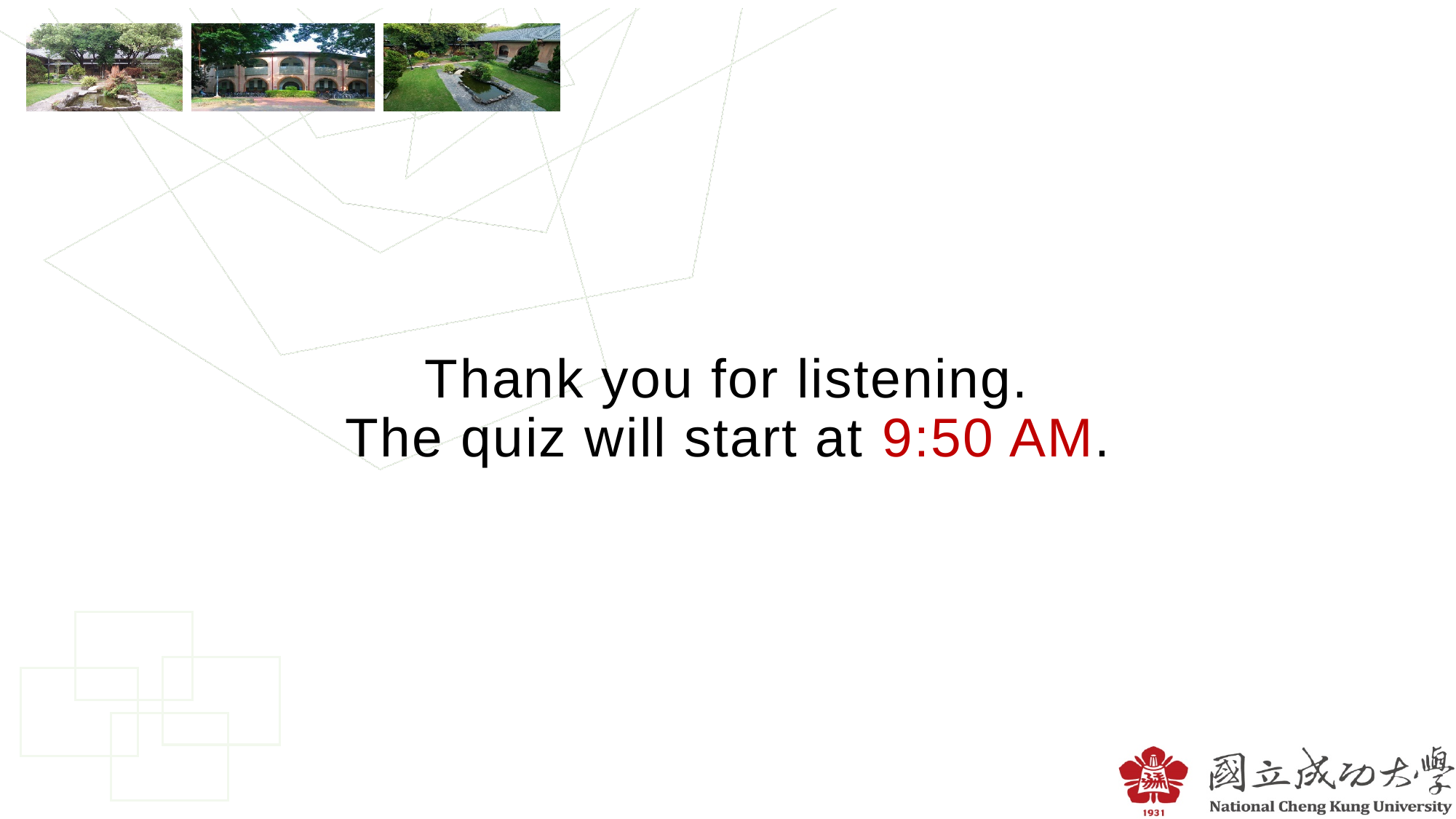

# Thank you for listening. The quiz will start at 9:50 AM.